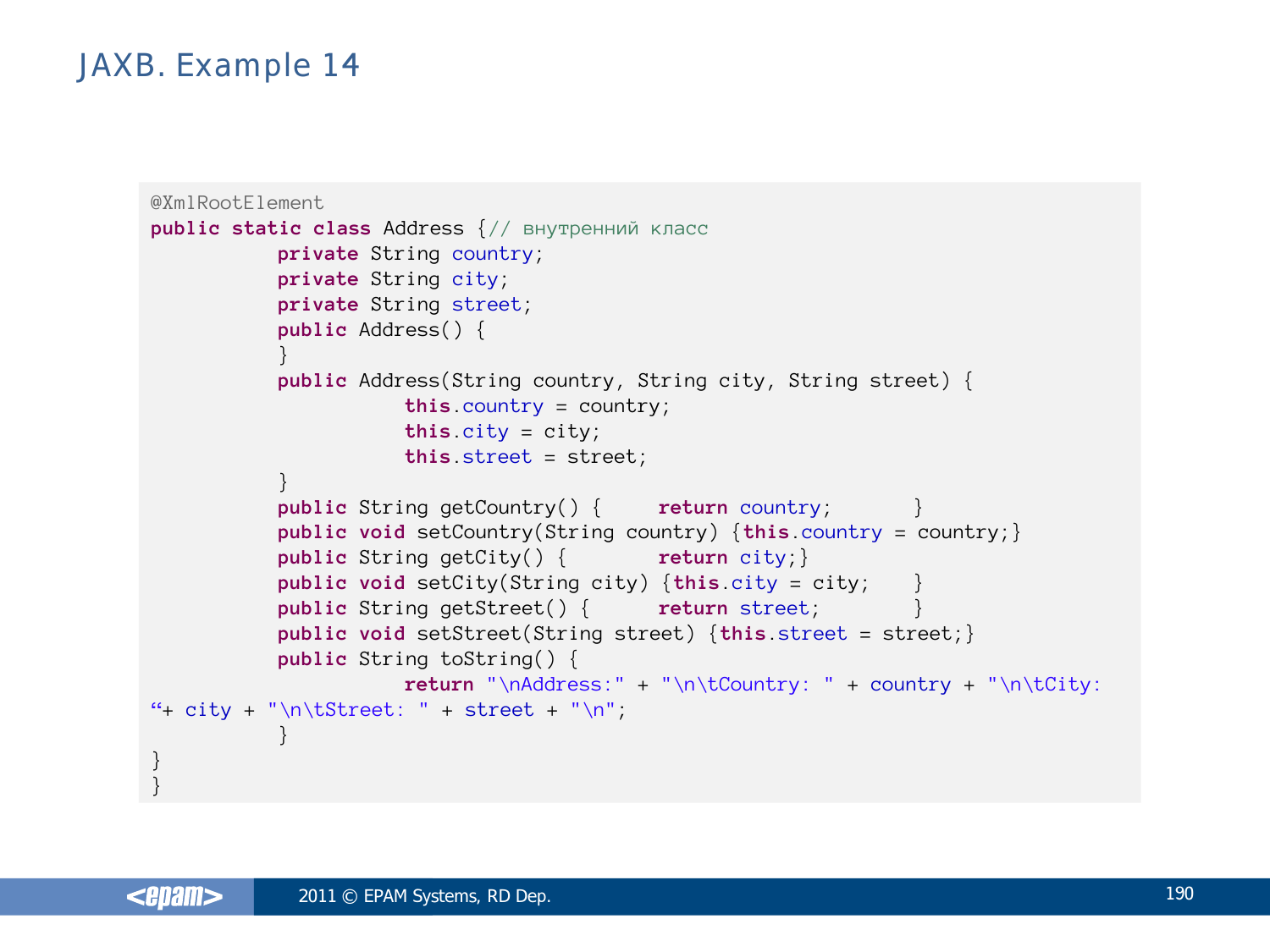

# JAXB. Example 14
@XmlRootElement
public static class Address {// внутренний класс
	private String country;
	private String city;
	private String street;
	public Address() {
	}
	public Address(String country, String city, String street) {
		this.country = country;
		this.city = city;
		this.street = street;
	}
	public String getCountry() {	return country;	}
	public void setCountry(String country) {this.country = country;}
	public String getCity() {	return city;}
	public void setCity(String city) {this.city = city;	}
	public String getStreet() {	return street;	}
	public void setStreet(String street) {this.street = street;}
	public String toString() {
		return "\nAddress:" + "\n\tCountry: " + country + "\n\tCity: “+ city + "\n\tStreet: " + street + "\n";
	}
}
}
190
2011 © EPAM Systems, RD Dep.